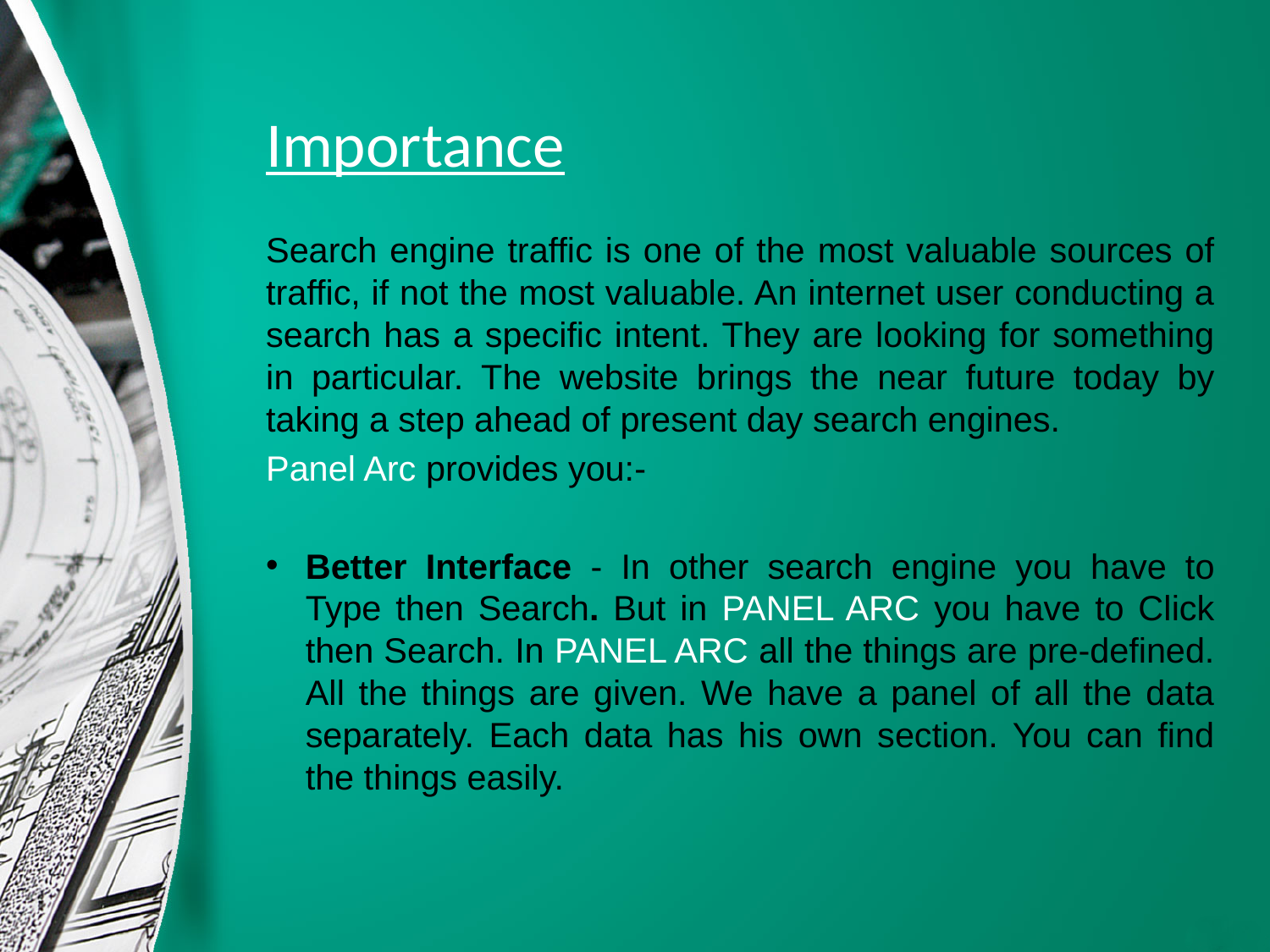

# Importance
Search engine traffic is one of the most valuable sources of traffic, if not the most valuable. An internet user conducting a search has a specific intent. They are looking for something in particular. The website brings the near future today by taking a step ahead of present day search engines.
Panel Arc provides you:-

Better Interface - In other search engine you have to Type then Search. But in PANEL ARC you have to Click then Search. In PANEL ARC all the things are pre-defined. All the things are given. We have a panel of all the data separately. Each data has his own section. You can find the things easily.